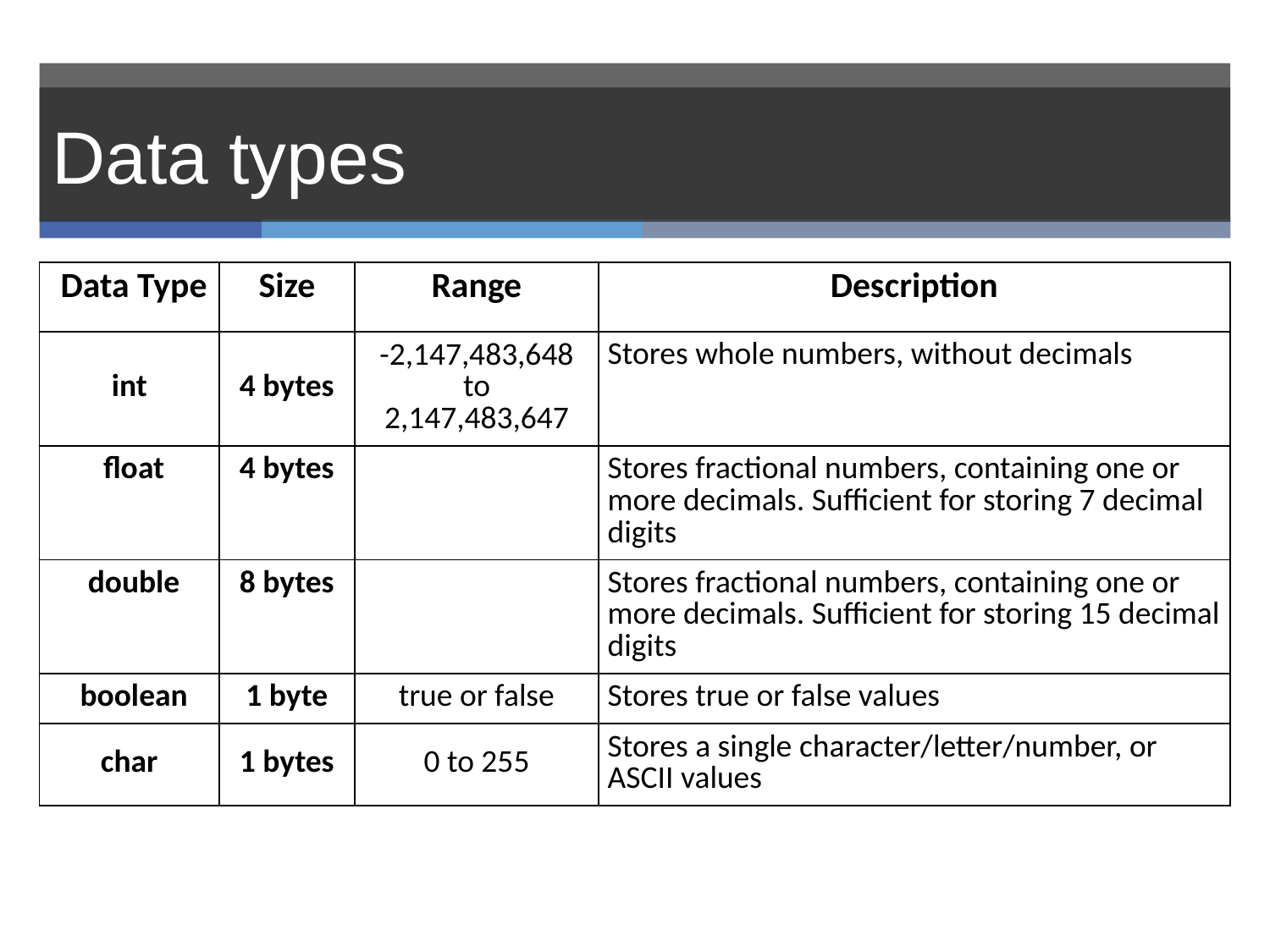

# Data types
| Data Type | Size | Range | Description |
| --- | --- | --- | --- |
| int | 4 bytes | -2,147,483,648 to 2,147,483,647 | Stores whole numbers, without decimals |
| float | 4 bytes |  | Stores fractional numbers, containing one or more decimals. Sufficient for storing 7 decimal digits |
| double | 8 bytes |  | Stores fractional numbers, containing one or more decimals. Sufficient for storing 15 decimal digits |
| boolean | 1 byte | true or false | Stores true or false values |
| char | 1 bytes | 0 to 255 | Stores a single character/letter/number, or ASCII values |